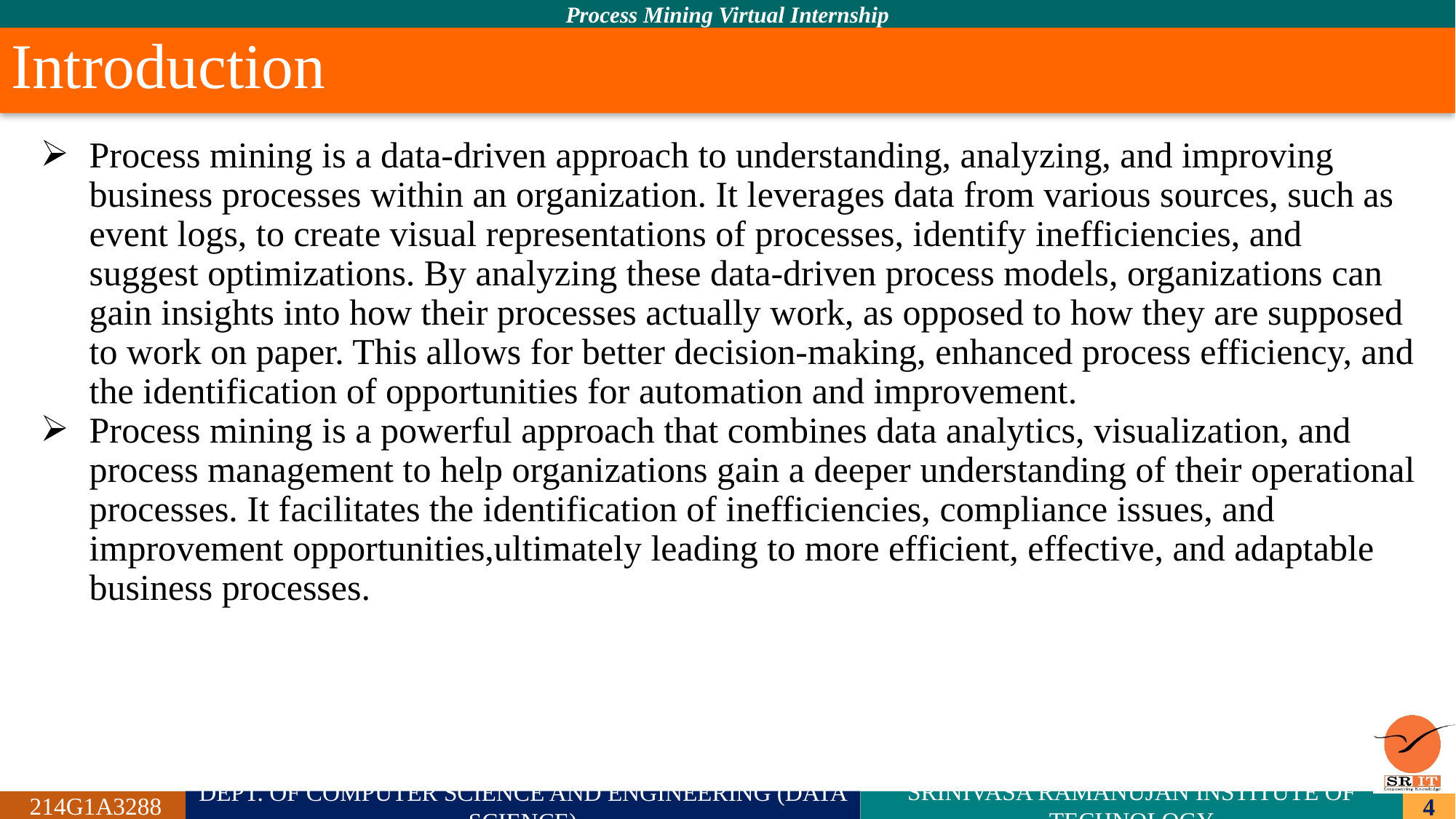

# Introduction
Process mining is a data-driven approach to understanding, analyzing, and improving business processes within an organization. It leverages data from various sources, such as event logs, to create visual representations of processes, identify inefficiencies, and suggest optimizations. By analyzing these data-driven process models, organizations can gain insights into how their processes actually work, as opposed to how they are supposed to work on paper. This allows for better decision-making, enhanced process efficiency, and the identification of opportunities for automation and improvement.
Process mining is a powerful approach that combines data analytics, visualization, and process management to help organizations gain a deeper understanding of their operational processes. It facilitates the identification of inefficiencies, compliance issues, and  improvement opportunities,ultimately leading to more efficient, effective, and adaptable business processes.